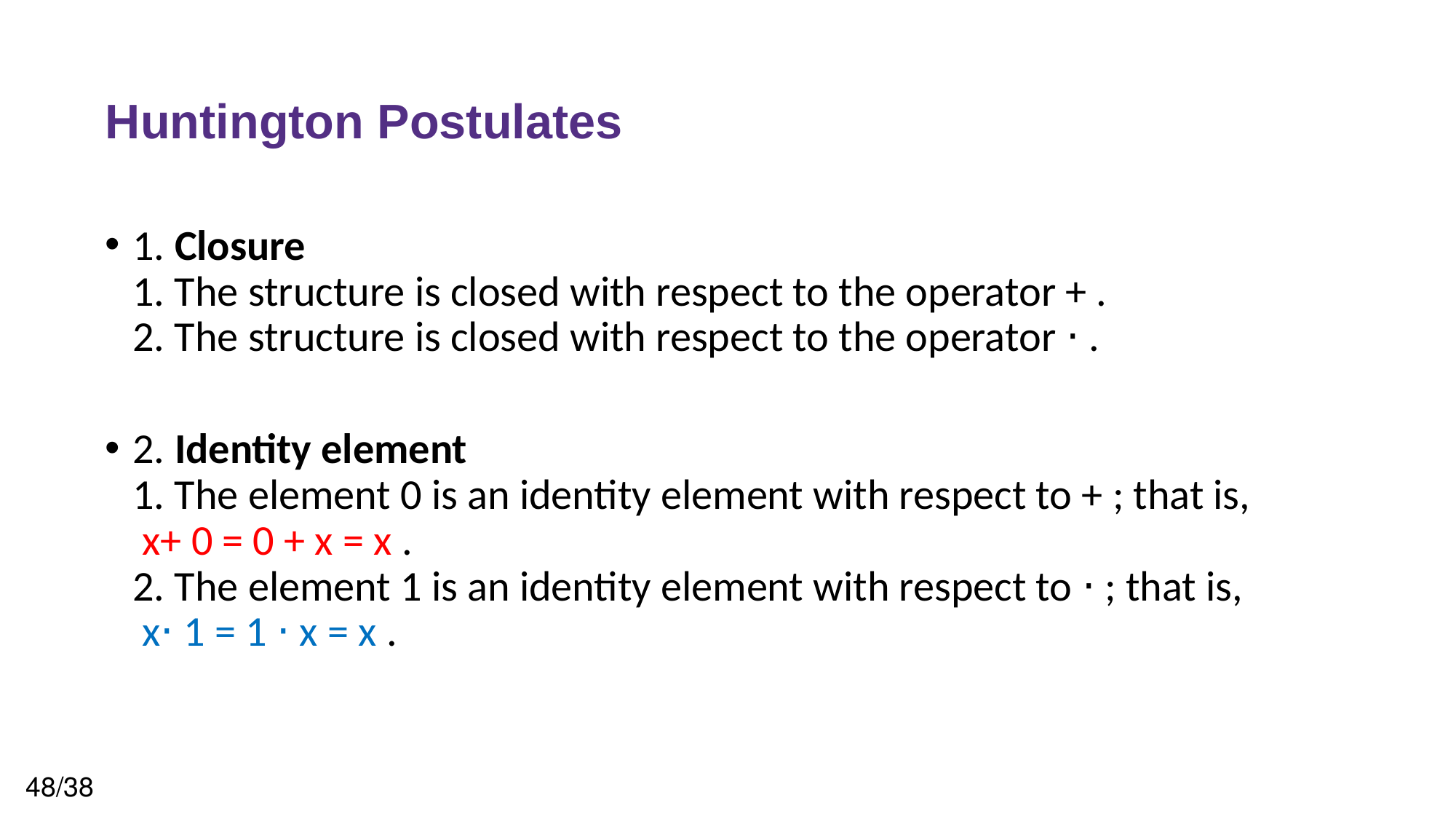

# Huntington Postulates
1. Closure
1. The structure is closed with respect to the operator + .
2. The structure is closed with respect to the operator ⋅ .
2. Identity element
1. The element 0 is an identity element with respect to + ; that is,
 x+ 0 = 0 + x = x .
2. The element 1 is an identity element with respect to ⋅ ; that is,
 x⋅ 1 = 1 ⋅ x = x .